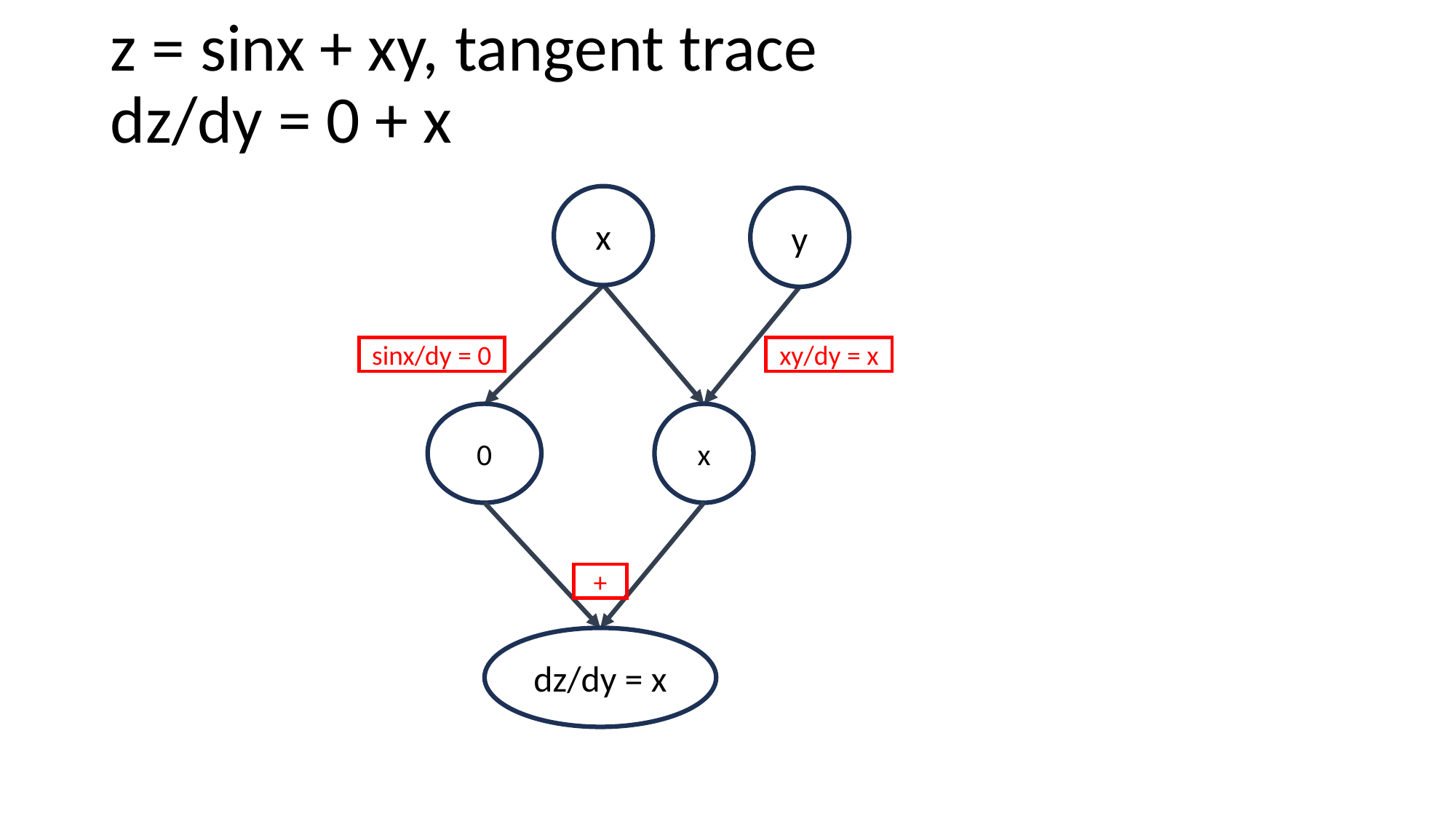

# z = sinx + xy, tangent trace dz/dy = 0 + x
x
y
sinx/dy = 0
xy/dy = x
0
x
+
dz/dy = x